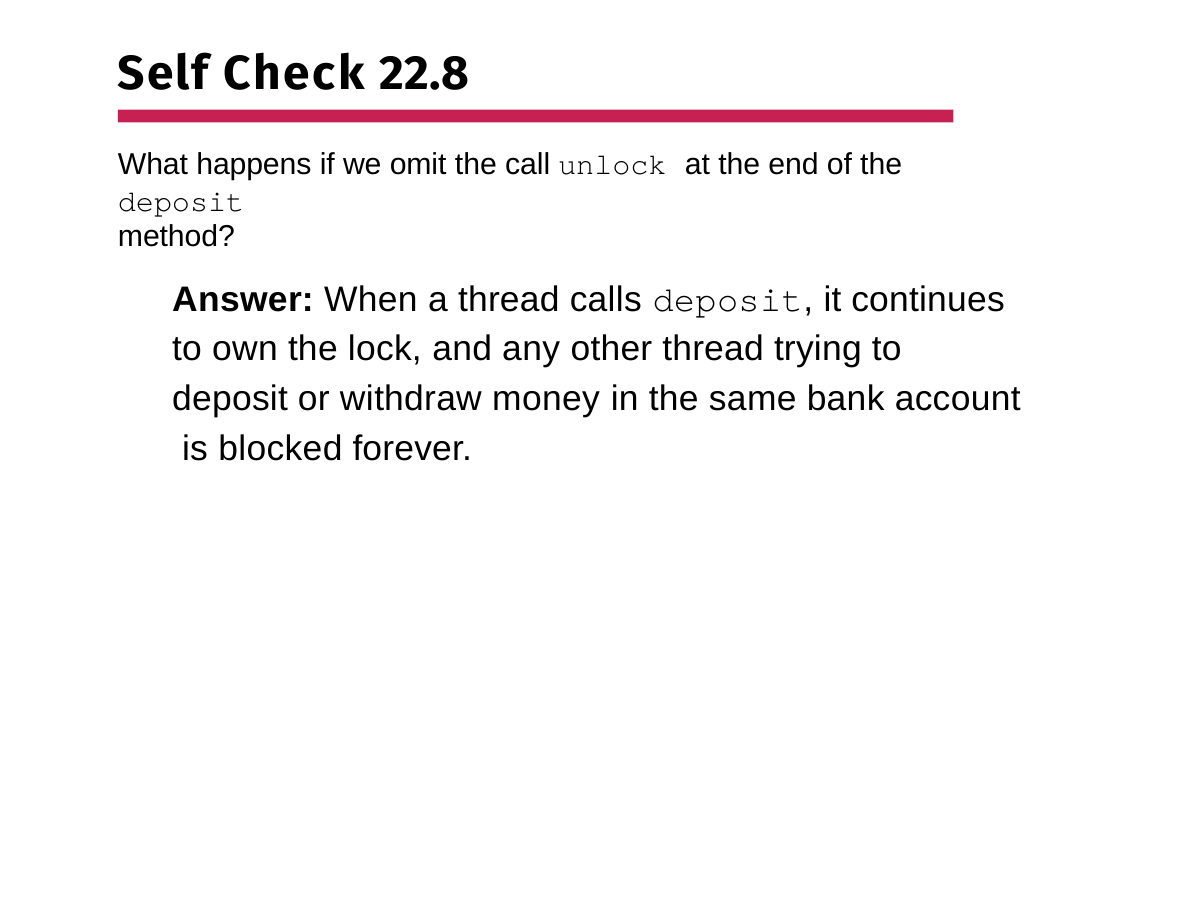

# Self Check 22.8

What happens if we omit the call unlock at the end of the deposit
method?
Answer: When a thread calls deposit, it continues  to own the lock, and any other thread trying to  deposit or withdraw money in the same bank account  is blocked forever.